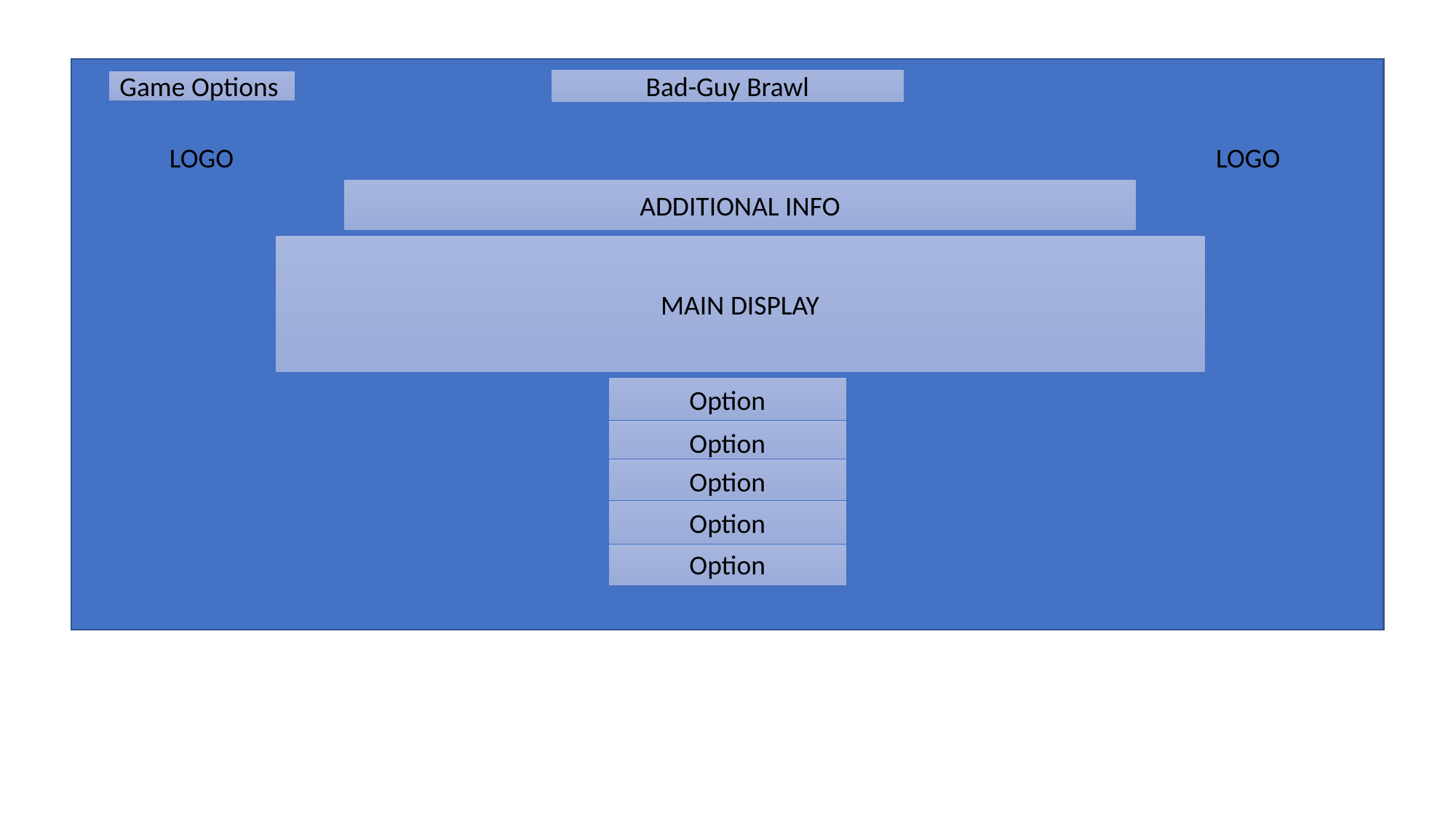

Bad-Guy Brawl
Game Options
LOGO
LOGO
ADDITIONAL INFO
MAIN DISPLAY
Option
Option
Option
Option
Option